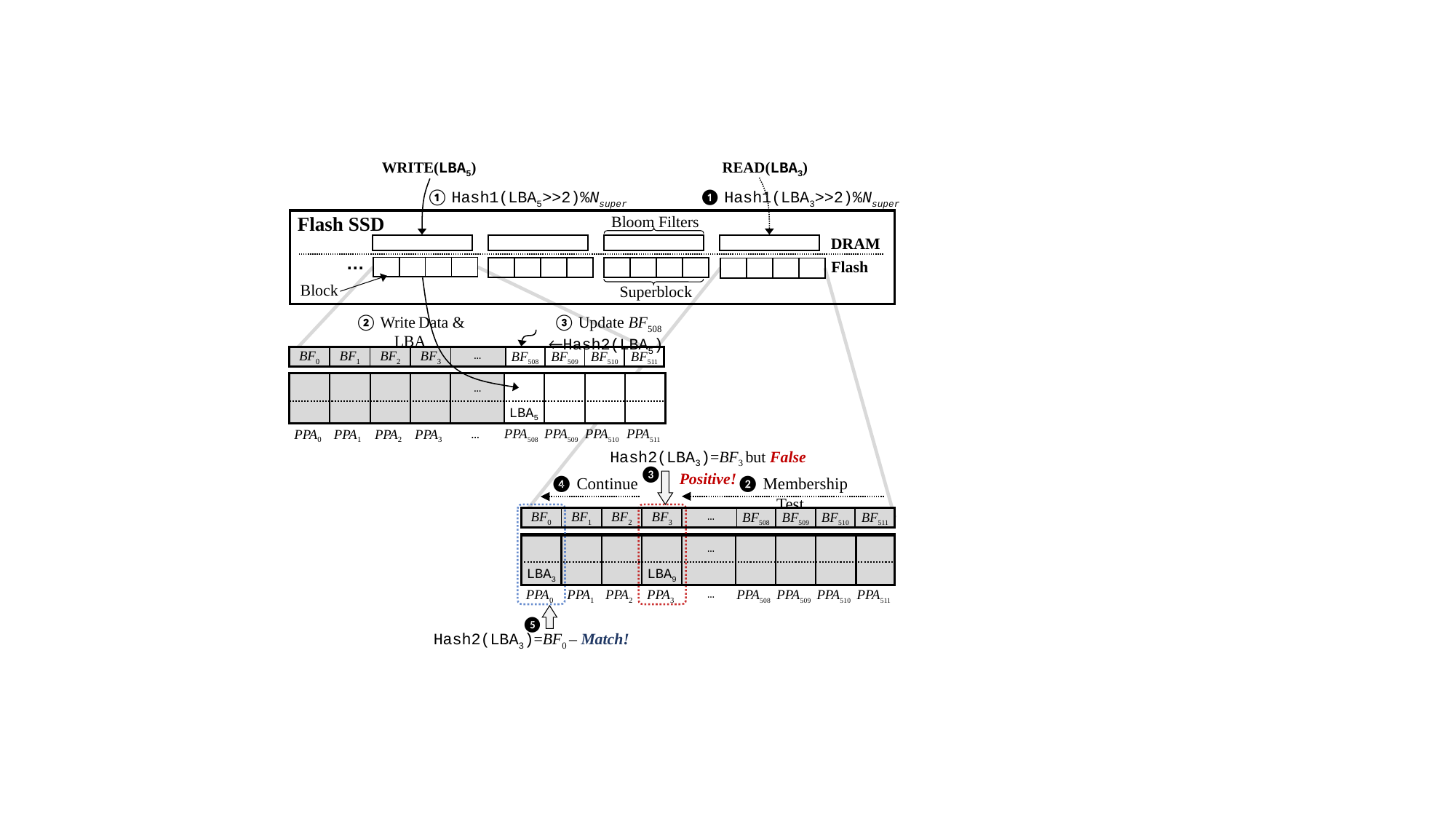

WRITE(LBA5)
READ(LBA3)

 ① Hash1(LBA5>>2)%Nsuper
 ❶ Hash1(LBA3>>2)%Nsuper
Flash SSD
Bloom Filters

DRAM

…
Flash
|  |  |  |  |
| --- | --- | --- | --- |
|  |  |  |  |
| --- | --- | --- | --- |
|  |  |  |  |
| --- | --- | --- | --- |
|  |  |  |  |
| --- | --- | --- | --- |
Block
Superblock

② Write Data & LBA
 ③ Update BF508 ←Hash2(LBA5)

…

BF508
BF509
BF510
BF511
BF1
BF2
BF3
BF0

…
…
LBA5
…
PPA0
PPA1
PPA2
PPA3
PPA508
PPA509
PPA510
PPA511
Hash2(LBA3)=BF3 but False Positive!
❸

 ❹ Continue
 ❷ Membership Test
…

BF508
BF509
BF510
BF511
BF1
BF2
BF3
BF0

…

LBA3
LBA9
…
PPA0
PPA1
PPA2
PPA3
PPA508
PPA509
PPA510
PPA511

 ❺
Hash2(LBA3)=BF0 – Match!